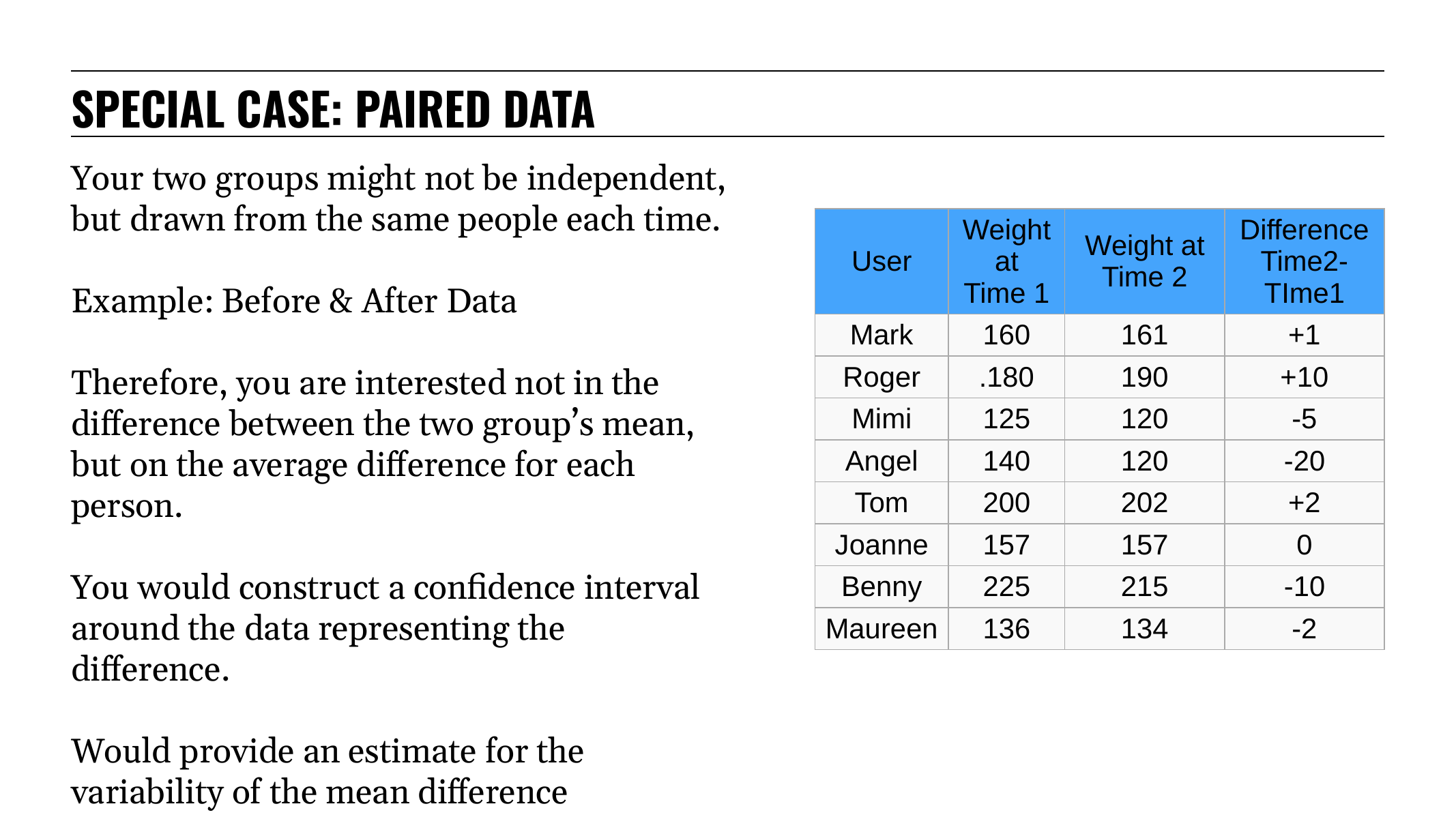

SPECIAL CASE: PAIRED DATA
Your two groups might not be independent, but drawn from the same people each time.

Example: Before & After Data

Therefore, you are interested not in the difference between the two group’s mean, but on the average difference for each person.

You would construct a confidence interval around the data representing the difference.

Would provide an estimate for the variability of the mean difference

| User | Weight at Time 1 | Weight at Time 2 | Difference Time2- TIme1 |
| --- | --- | --- | --- |
| Mark | 160 | 161 | +1 |
| Roger | .180 | 190 | +10 |
| Mimi | 125 | 120 | -5 |
| Angel | 140 | 120 | -20 |
| Tom | 200 | 202 | +2 |
| Joanne | 157 | 157 | 0 |
| Benny | 225 | 215 | -10 |
| Maureen | 136 | 134 | -2 |